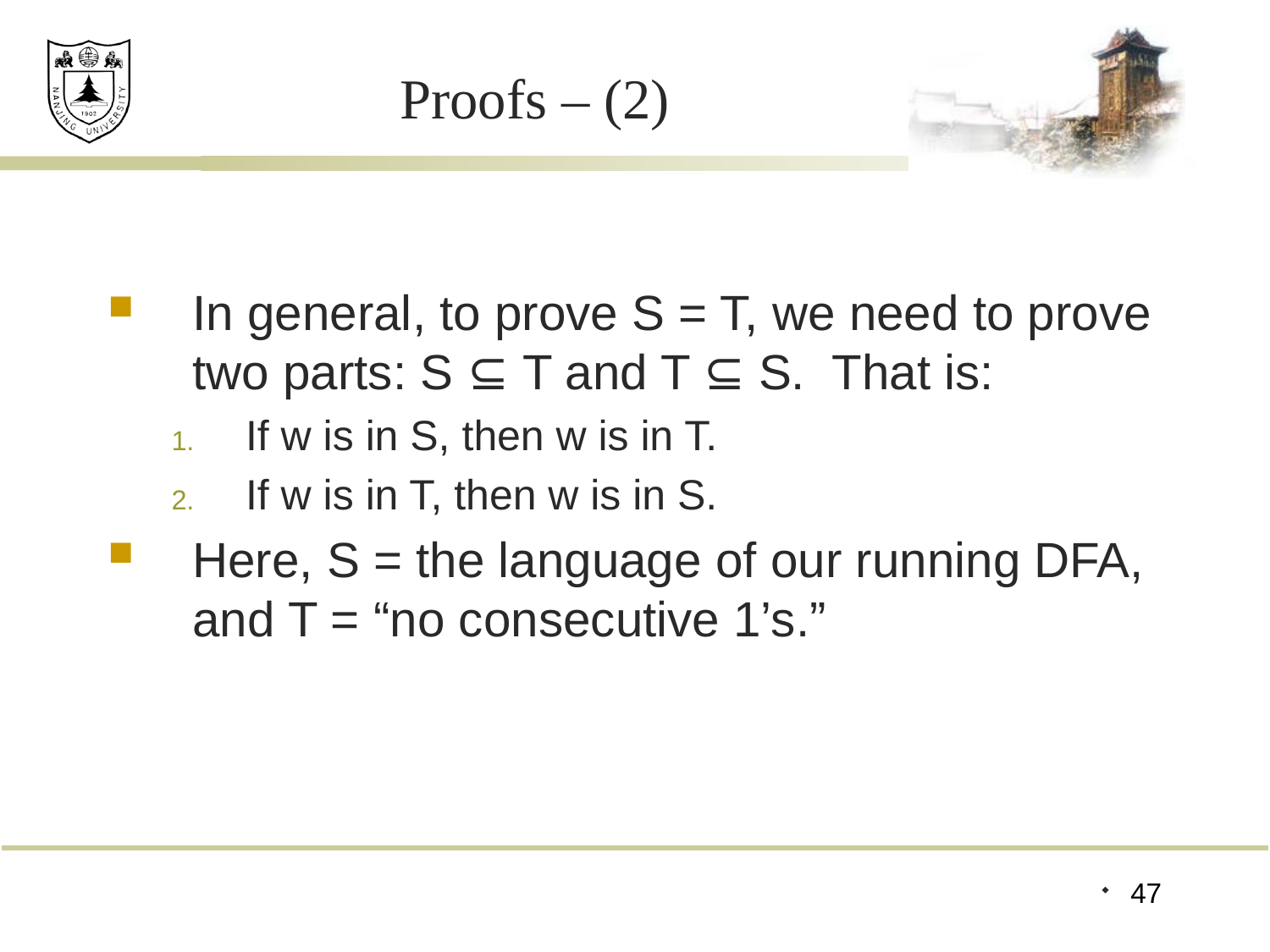

# Proofs – (2)
In general, to prove S = T, we need to prove two parts: S ⊆ T and T ⊆ S.  That is:
If w is in S, then w is in T.
If w is in T, then w is in S.
Here, S = the language of our running DFA, and T = “no consecutive 1’s.”
47